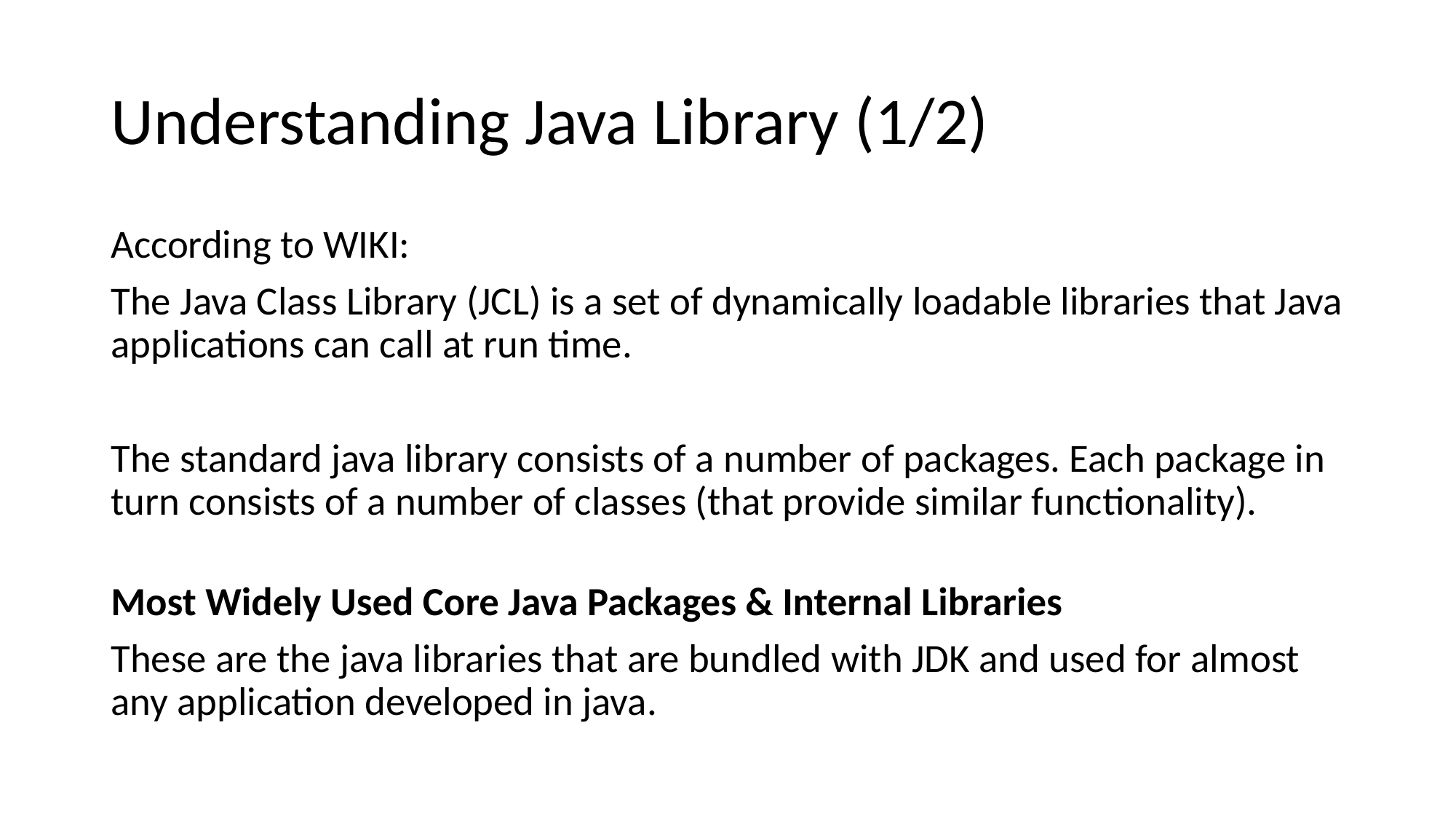

# Understanding Java Library (1/2)
According to WIKI:
The Java Class Library (JCL) is a set of dynamically loadable libraries that Java applications can call at run time.

The standard java library consists of a number of packages. Each package in turn consists of a number of classes (that provide similar functionality).
Most Widely Used Core Java Packages & Internal Libraries
These are the java libraries that are bundled with JDK and used for almost any application developed in java.